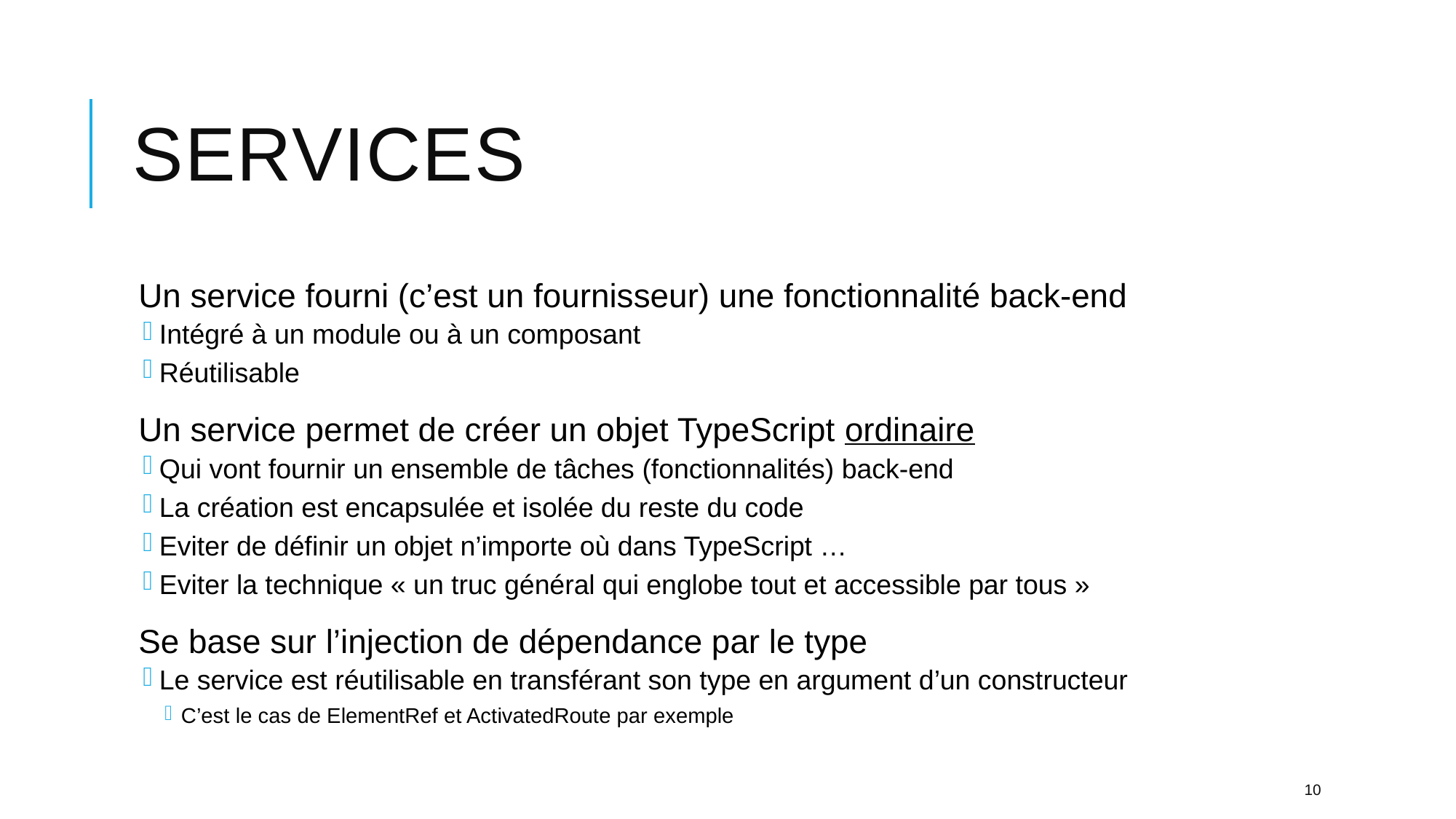

# Services
Un service fourni (c’est un fournisseur) une fonctionnalité back-end
Intégré à un module ou à un composant
Réutilisable
Un service permet de créer un objet TypeScript ordinaire
Qui vont fournir un ensemble de tâches (fonctionnalités) back-end
La création est encapsulée et isolée du reste du code
Eviter de définir un objet n’importe où dans TypeScript …
Eviter la technique « un truc général qui englobe tout et accessible par tous »
Se base sur l’injection de dépendance par le type
Le service est réutilisable en transférant son type en argument d’un constructeur
C’est le cas de ElementRef et ActivatedRoute par exemple
10